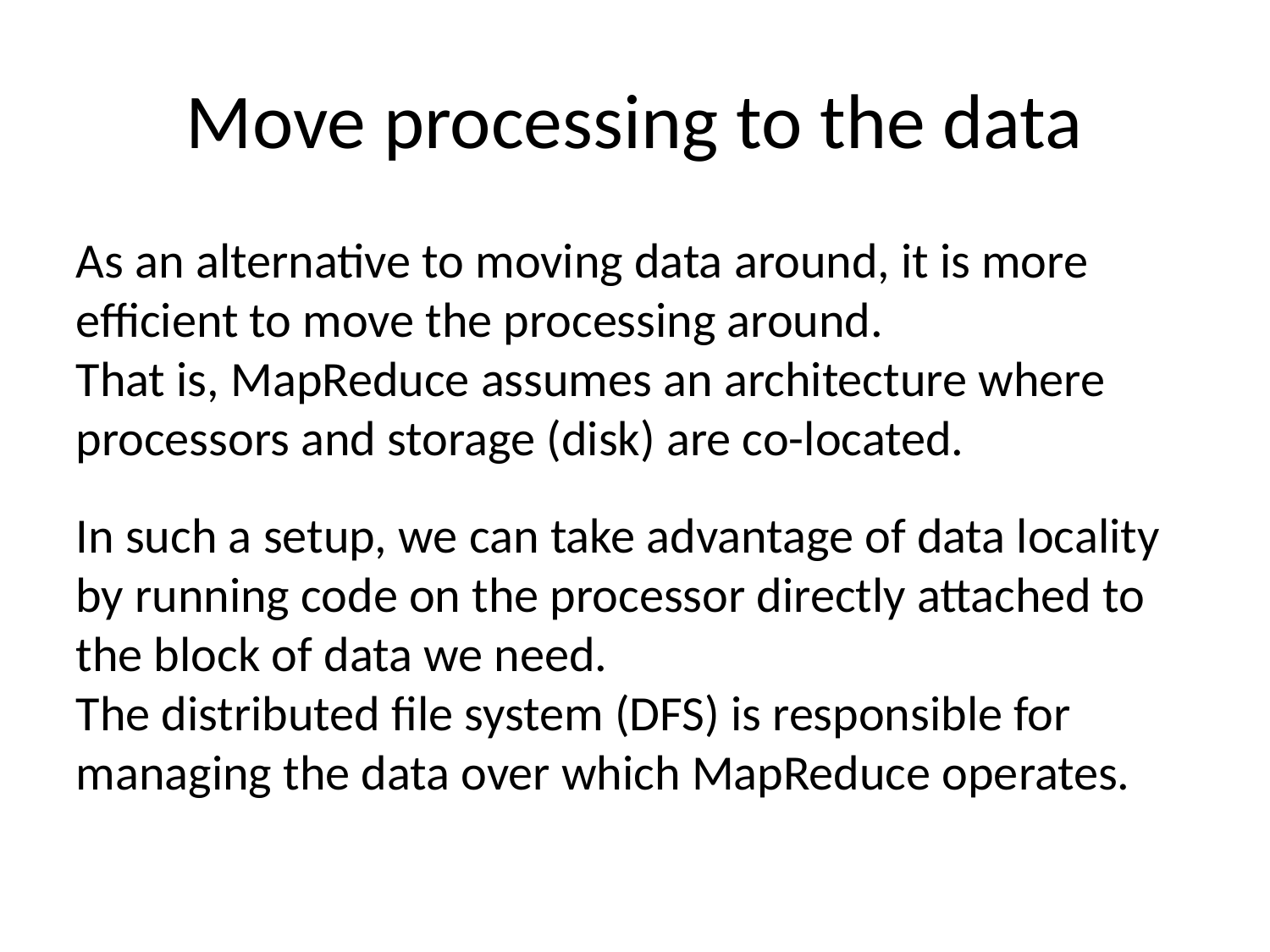

Move processing to the data
As an alternative to moving data around, it is more efficient to move the processing around.
That is, MapReduce assumes an architecture where processors and storage (disk) are co-located.

In such a setup, we can take advantage of data locality by running code on the processor directly attached to the block of data we need.
The distributed file system (DFS) is responsible for managing the data over which MapReduce operates.